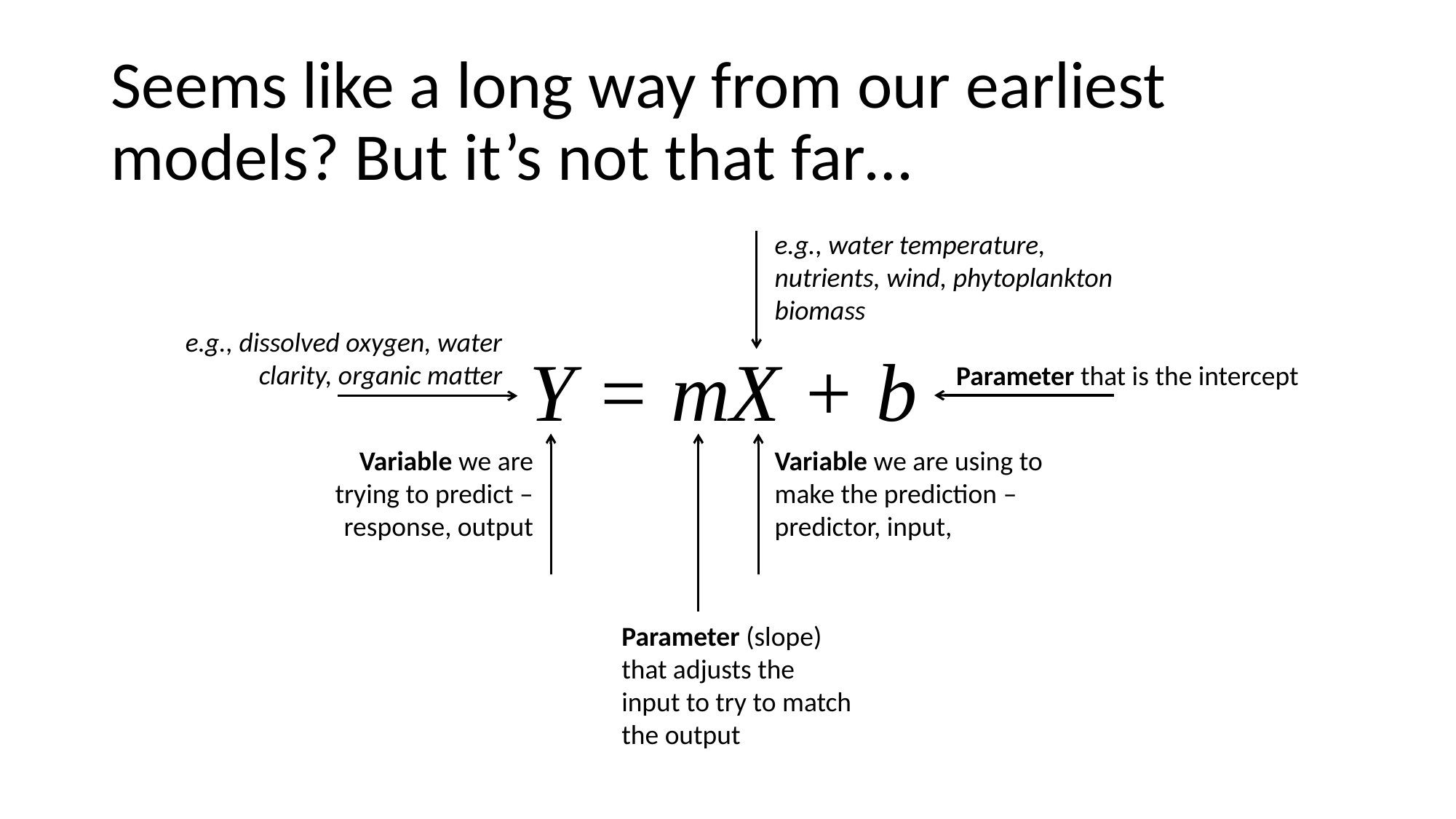

# Seems like a long way from our earliest models? But it’s not that far…
e.g., water temperature, nutrients, wind, phytoplankton biomass
e.g., dissolved oxygen, water clarity, organic matter
Y = mX + b
Parameter that is the intercept
Variable we are trying to predict – response, output
Variable we are using to make the prediction – predictor, input,
Parameter (slope) that adjusts the input to try to match the output